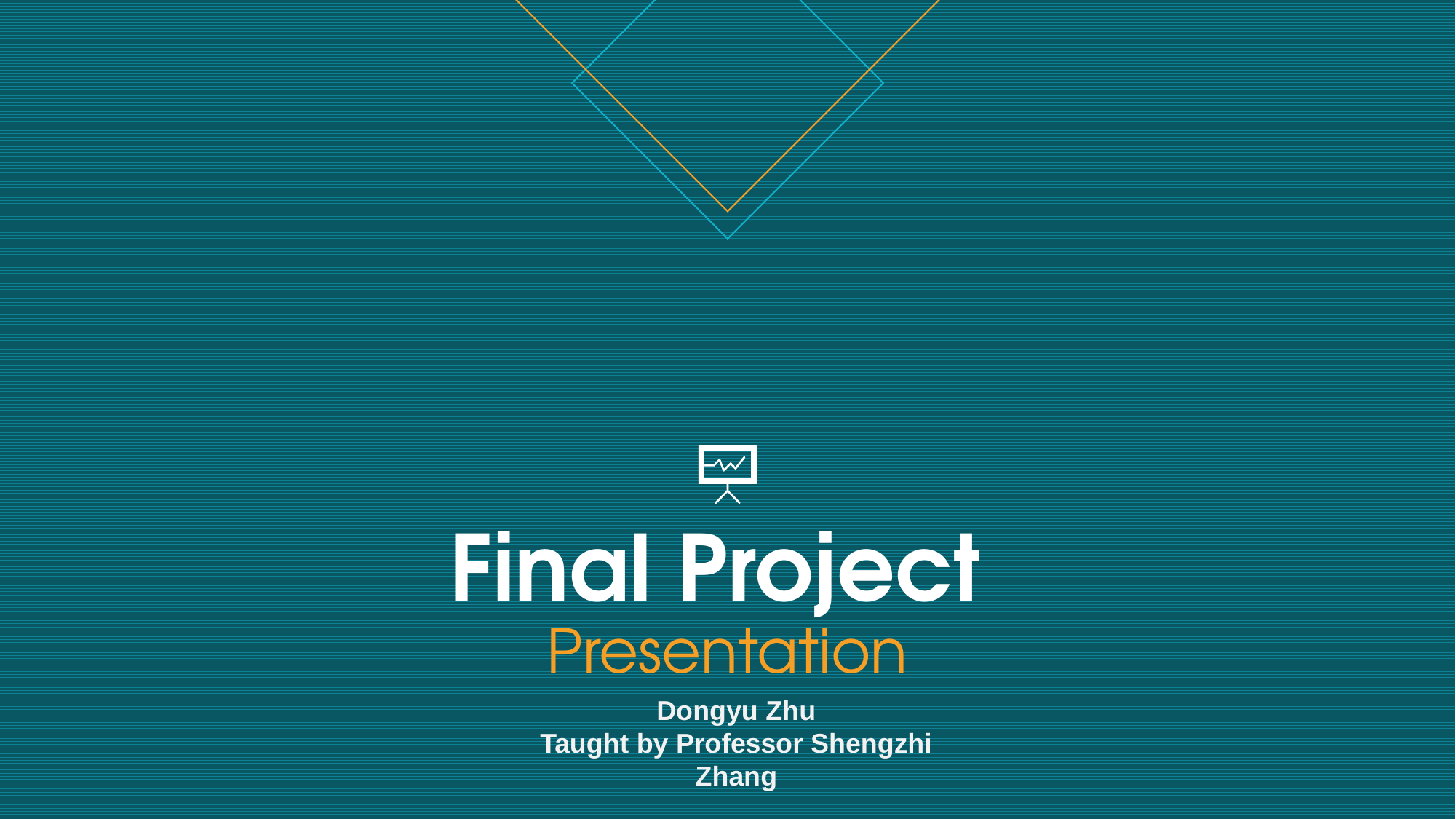

# Final Project Presentation
Dongyu Zhu
Taught by Professor Shengzhi Zhang